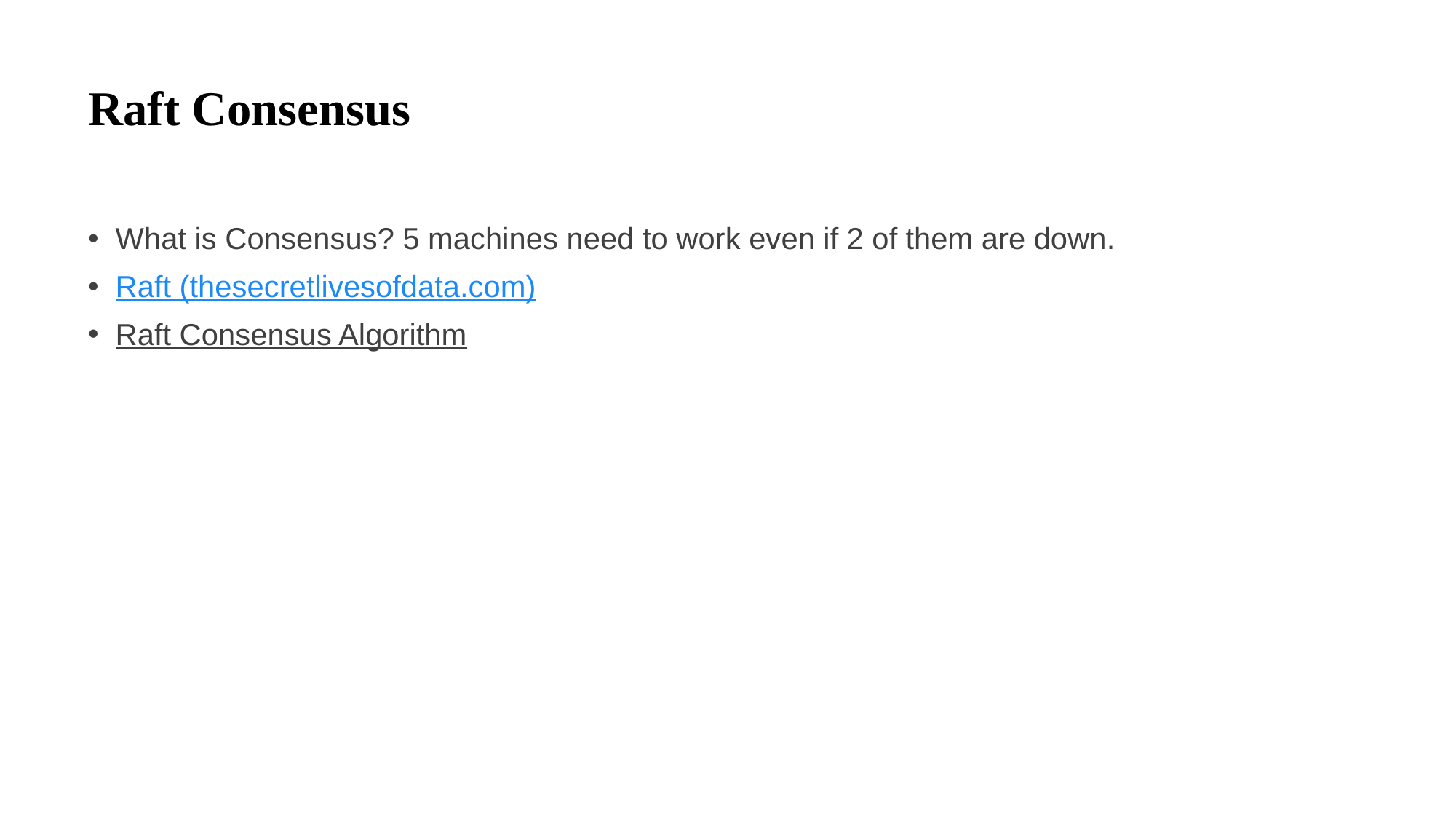

# Raft Consensus
What is Consensus? 5 machines need to work even if 2 of them are down.
Raft (thesecretlivesofdata.com)
Raft Consensus Algorithm